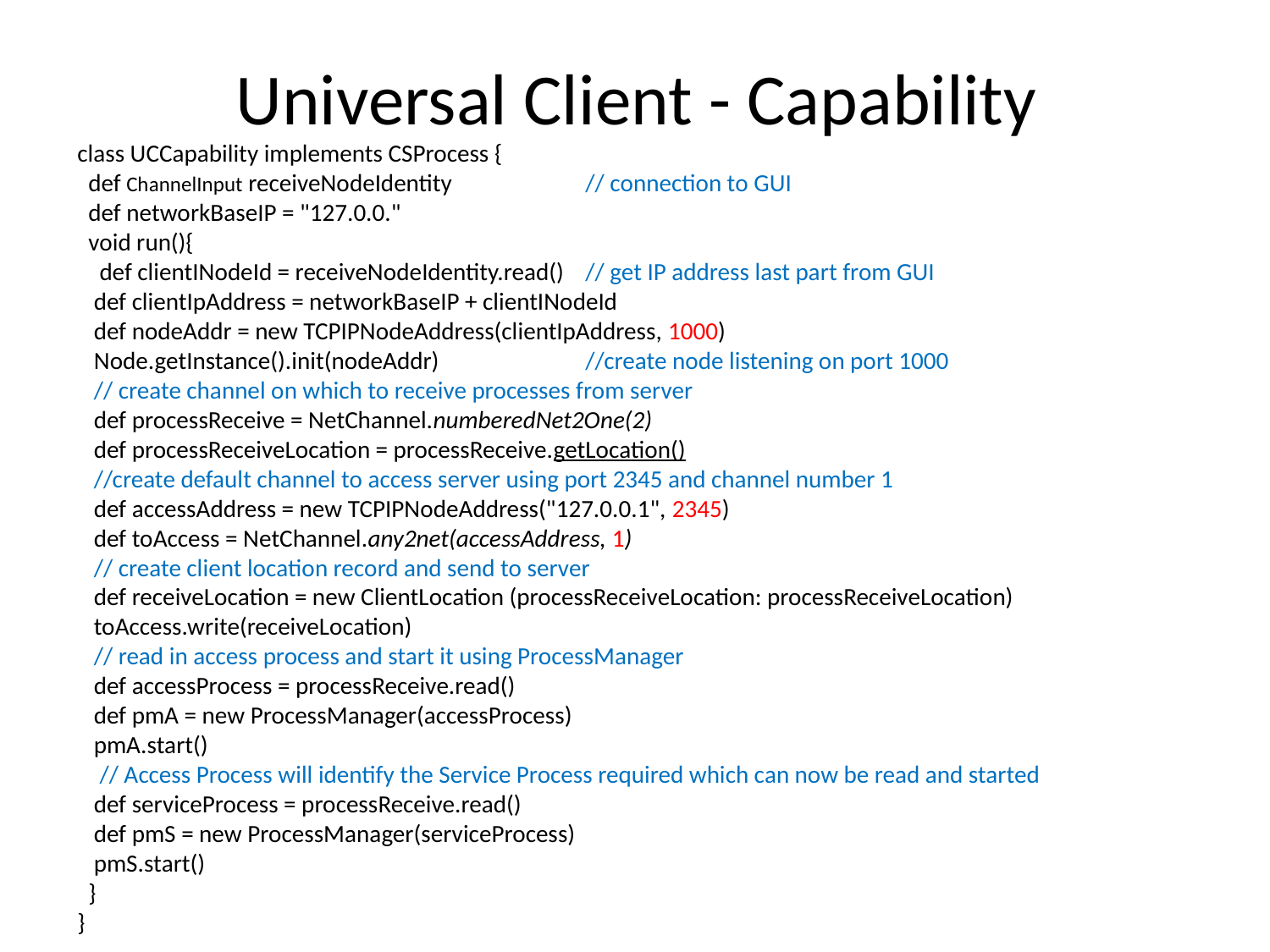

# Universal Client - Capability
class UCCapability implements CSProcess {
  def ChannelInput receiveNodeIdentity		// connection to GUI
  def networkBaseIP = "127.0.0."
  void run(){
    def clientINodeId = receiveNodeIdentity.read()	// get IP address last part from GUI
   def clientIpAddress = networkBaseIP + clientINodeId
   def nodeAddr = new TCPIPNodeAddress(clientIpAddress, 1000)
   Node.getInstance().init(nodeAddr)		//create node listening on port 1000
   // create channel on which to receive processes from server
   def processReceive = NetChannel.numberedNet2One(2)
   def processReceiveLocation = processReceive.getLocation()
   //create default channel to access server using port 2345 and channel number 1
   def accessAddress = new TCPIPNodeAddress("127.0.0.1", 2345)
   def toAccess = NetChannel.any2net(accessAddress, 1)
   // create client location record and send to server
   def receiveLocation = new ClientLocation (processReceiveLocation: processReceiveLocation)
   toAccess.write(receiveLocation)
   // read in access process and start it using ProcessManager
   def accessProcess = processReceive.read()
   def pmA = new ProcessManager(accessProcess)
   pmA.start()
    // Access Process will identify the Service Process required which can now be read and started
   def serviceProcess = processReceive.read()
   def pmS = new ProcessManager(serviceProcess)
   pmS.start()
  }
}